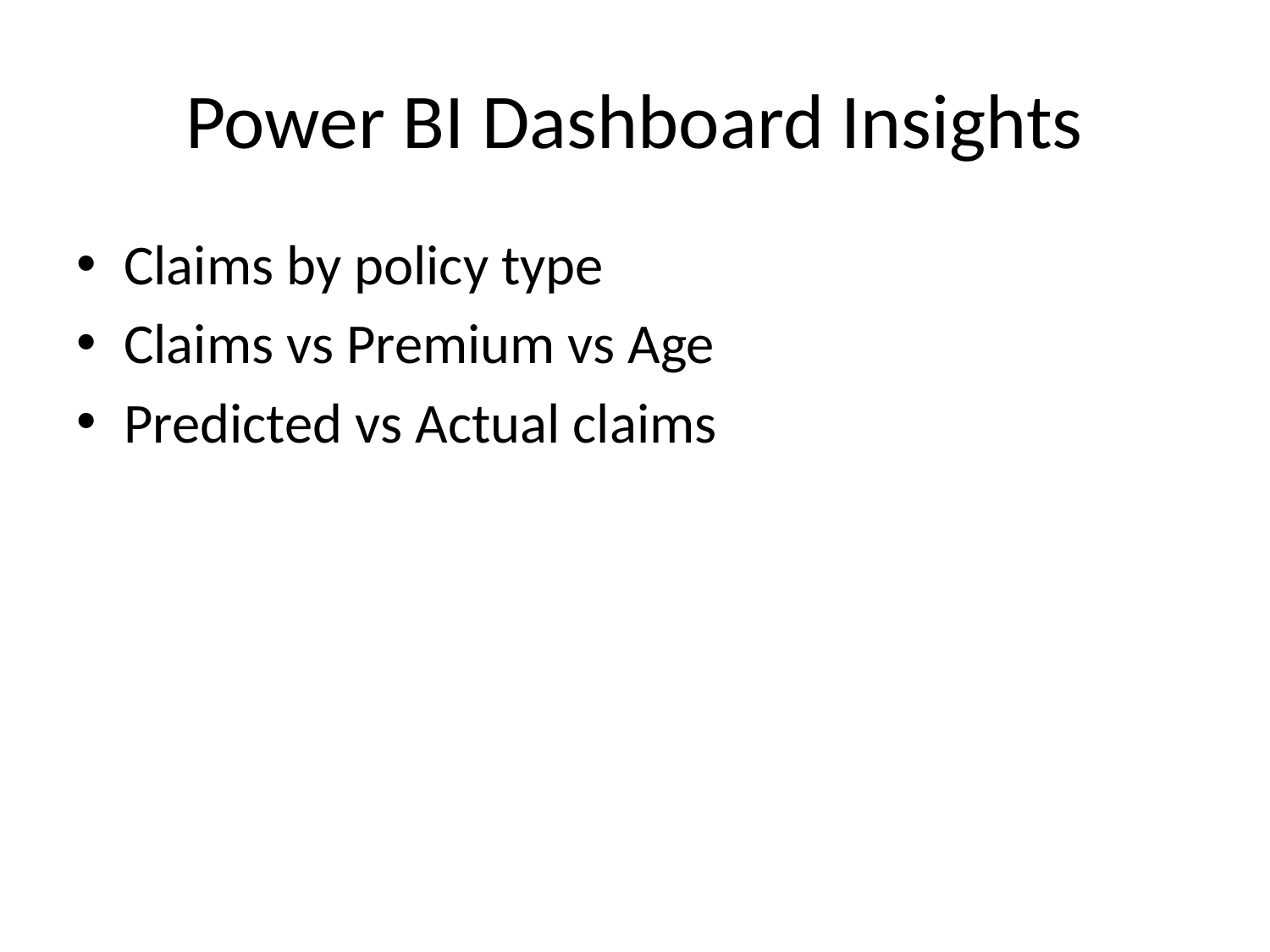

# Power BI Dashboard Insights
Claims by policy type
Claims vs Premium vs Age
Predicted vs Actual claims